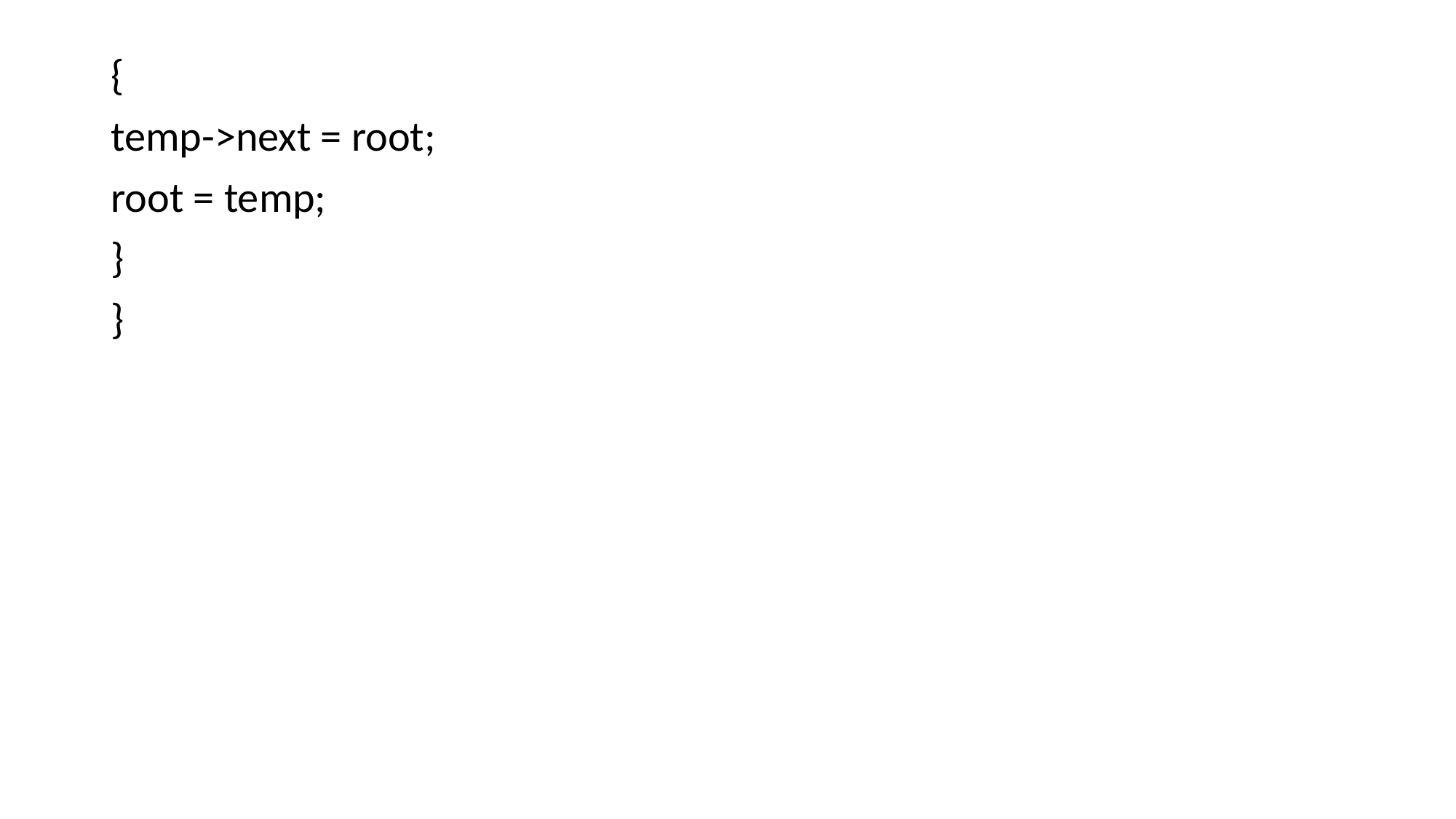

{
temp->next = root;
root = temp;
}
}